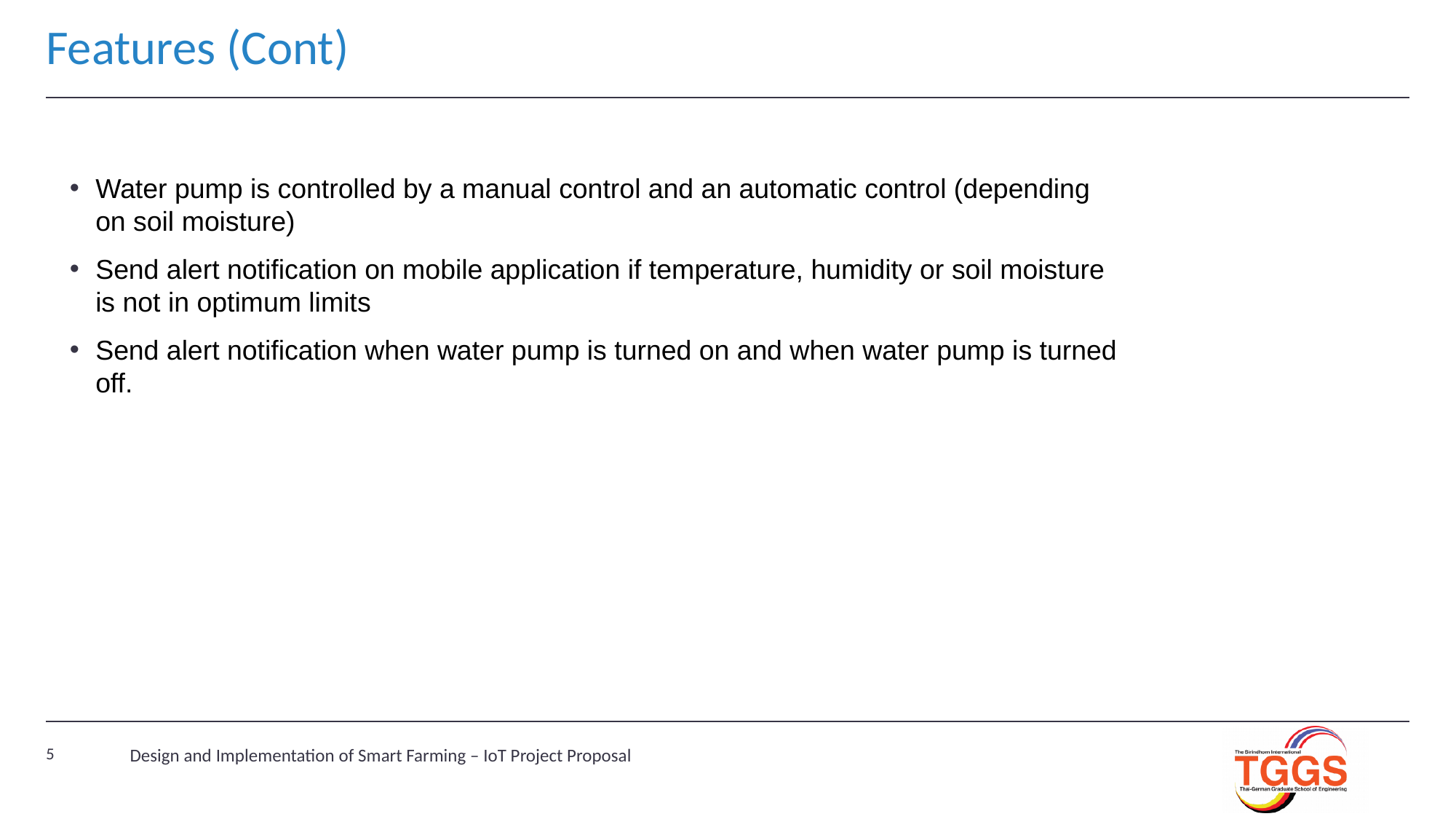

# Features (Cont)
Water pump is controlled by a manual control and an automatic control (depending on soil moisture)
Send alert notification on mobile application if temperature, humidity or soil moisture is not in optimum limits
Send alert notification when water pump is turned on and when water pump is turned off.

5